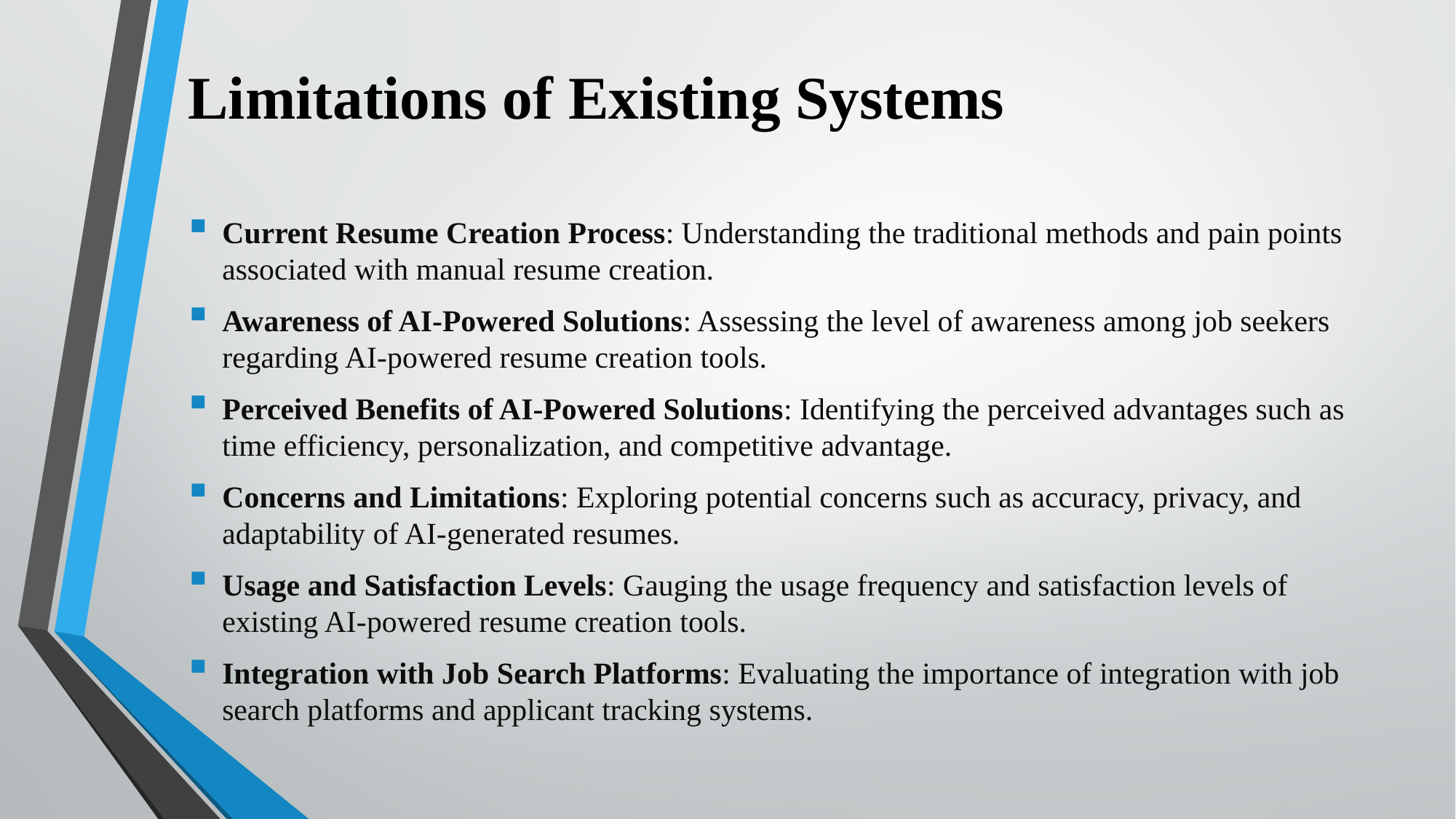

# Limitations of Existing Systems

Current Resume Creation Process: Understanding the traditional methods and pain points associated with manual resume creation.
Awareness of AI-Powered Solutions: Assessing the level of awareness among job seekers regarding AI-powered resume creation tools.
Perceived Benefits of AI-Powered Solutions: Identifying the perceived advantages such as time efficiency, personalization, and competitive advantage.
Concerns and Limitations: Exploring potential concerns such as accuracy, privacy, and adaptability of AI-generated resumes.
Usage and Satisfaction Levels: Gauging the usage frequency and satisfaction levels of existing AI-powered resume creation tools.
Integration with Job Search Platforms: Evaluating the importance of integration with job search platforms and applicant tracking systems.